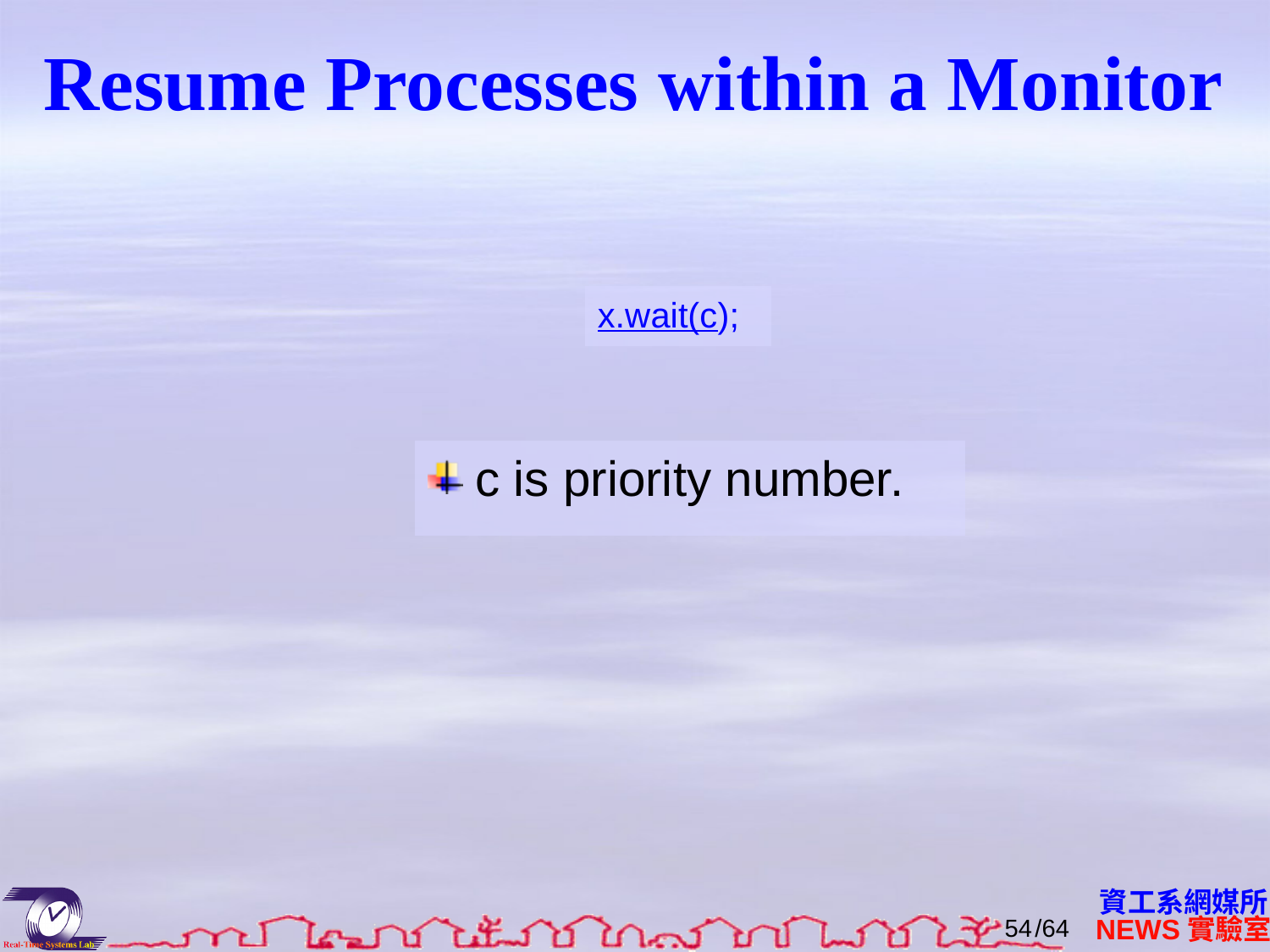

# Resume Processes within a Monitor
x.wait(c);

c is priority number.
54
/64